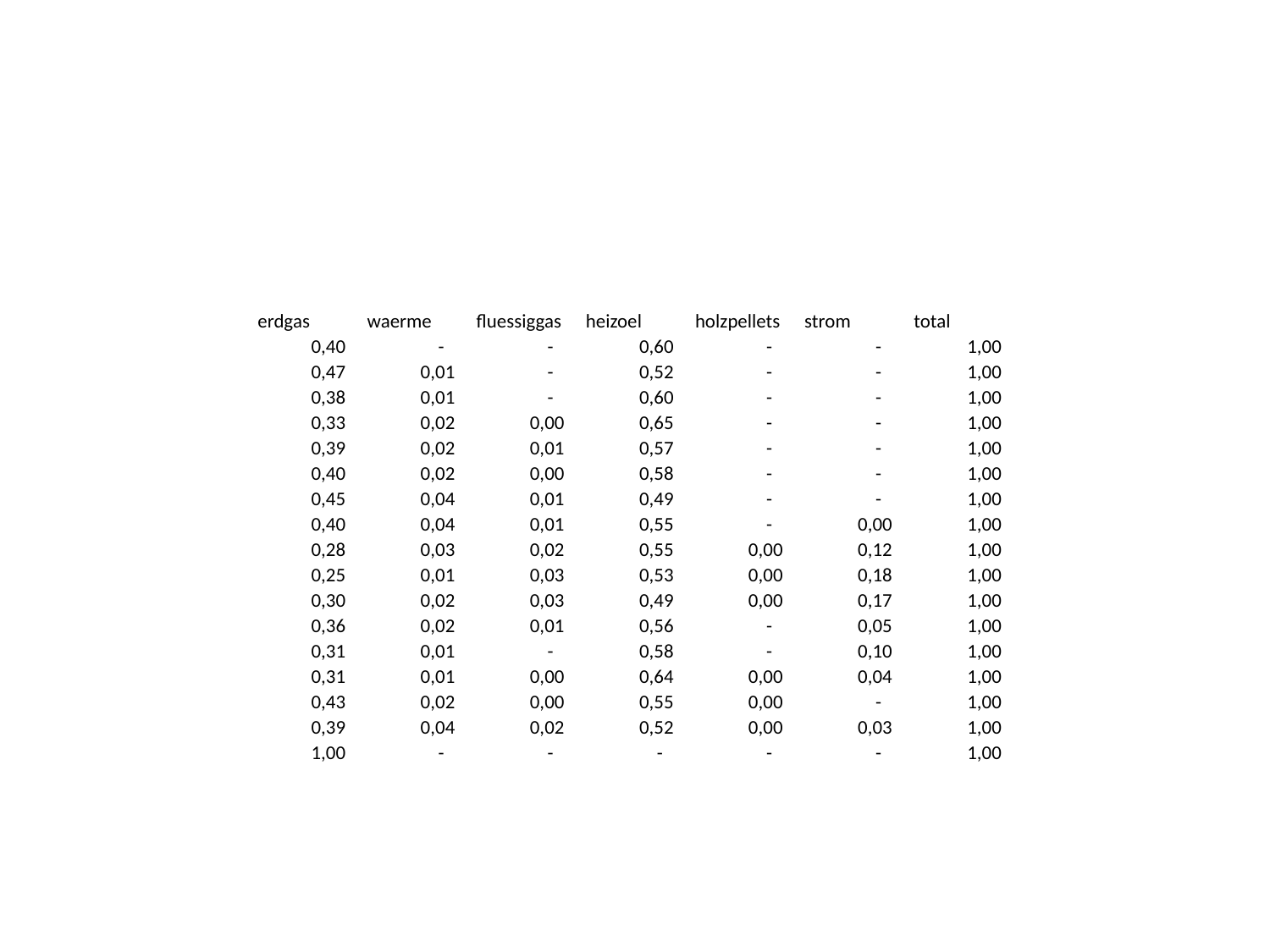

| erdgas | waerme | fluessiggas | heizoel | holzpellets | strom | total |
| --- | --- | --- | --- | --- | --- | --- |
| 0,40 | - | - | 0,60 | - | - | 1,00 |
| 0,47 | 0,01 | - | 0,52 | - | - | 1,00 |
| 0,38 | 0,01 | - | 0,60 | - | - | 1,00 |
| 0,33 | 0,02 | 0,00 | 0,65 | - | - | 1,00 |
| 0,39 | 0,02 | 0,01 | 0,57 | - | - | 1,00 |
| 0,40 | 0,02 | 0,00 | 0,58 | - | - | 1,00 |
| 0,45 | 0,04 | 0,01 | 0,49 | - | - | 1,00 |
| 0,40 | 0,04 | 0,01 | 0,55 | - | 0,00 | 1,00 |
| 0,28 | 0,03 | 0,02 | 0,55 | 0,00 | 0,12 | 1,00 |
| 0,25 | 0,01 | 0,03 | 0,53 | 0,00 | 0,18 | 1,00 |
| 0,30 | 0,02 | 0,03 | 0,49 | 0,00 | 0,17 | 1,00 |
| 0,36 | 0,02 | 0,01 | 0,56 | - | 0,05 | 1,00 |
| 0,31 | 0,01 | - | 0,58 | - | 0,10 | 1,00 |
| 0,31 | 0,01 | 0,00 | 0,64 | 0,00 | 0,04 | 1,00 |
| 0,43 | 0,02 | 0,00 | 0,55 | 0,00 | - | 1,00 |
| 0,39 | 0,04 | 0,02 | 0,52 | 0,00 | 0,03 | 1,00 |
| 1,00 | - | - | - | - | - | 1,00 |